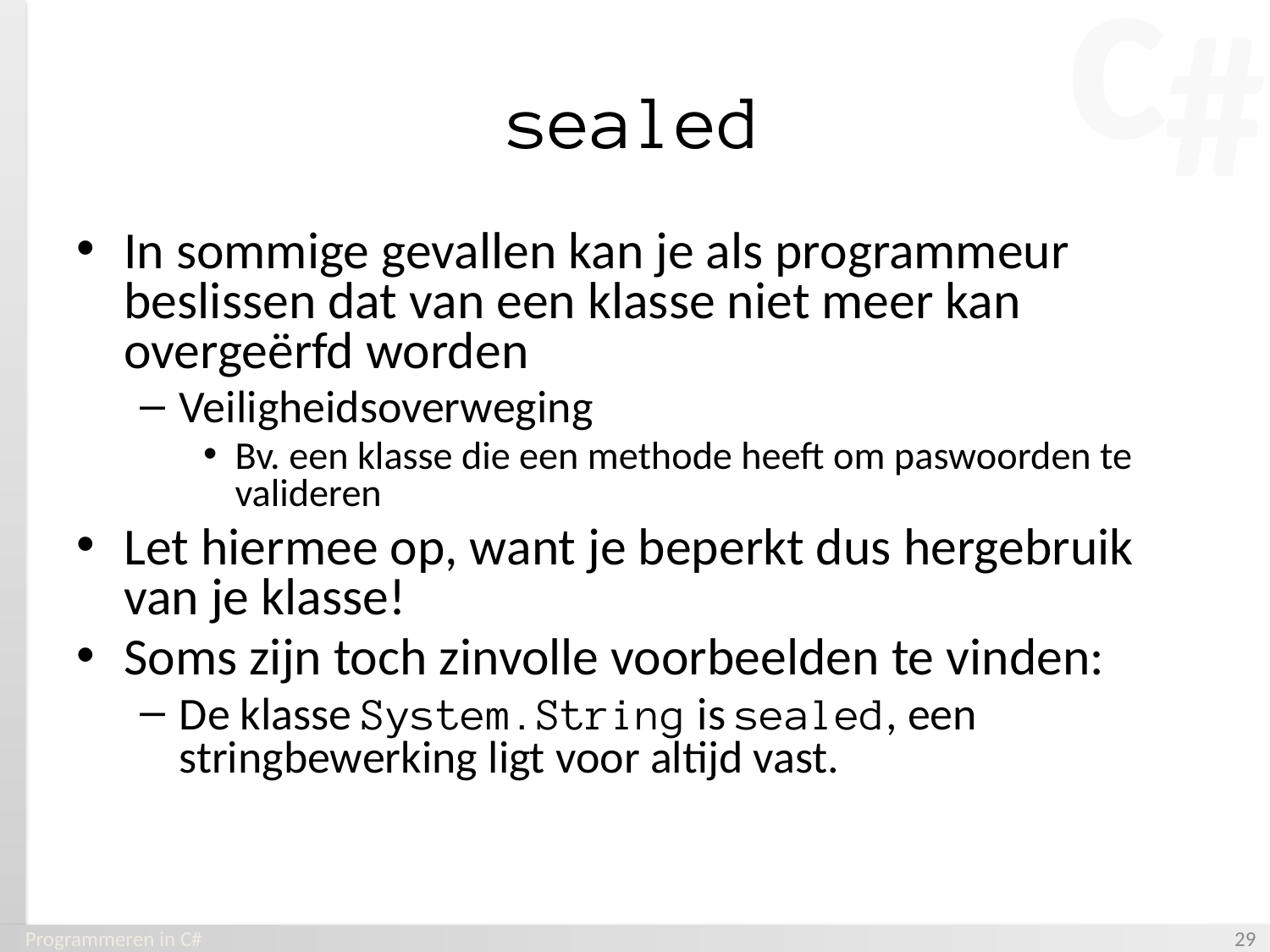

# sealed
In sommige gevallen kan je als programmeur beslissen dat van een klasse niet meer kan overgeërfd worden
Veiligheidsoverweging
Bv. een klasse die een methode heeft om paswoorden te valideren
Let hiermee op, want je beperkt dus hergebruik van je klasse!
Soms zijn toch zinvolle voorbeelden te vinden:
De klasse System.String is sealed, een stringbewerking ligt voor altijd vast.
Programmeren in C#
29